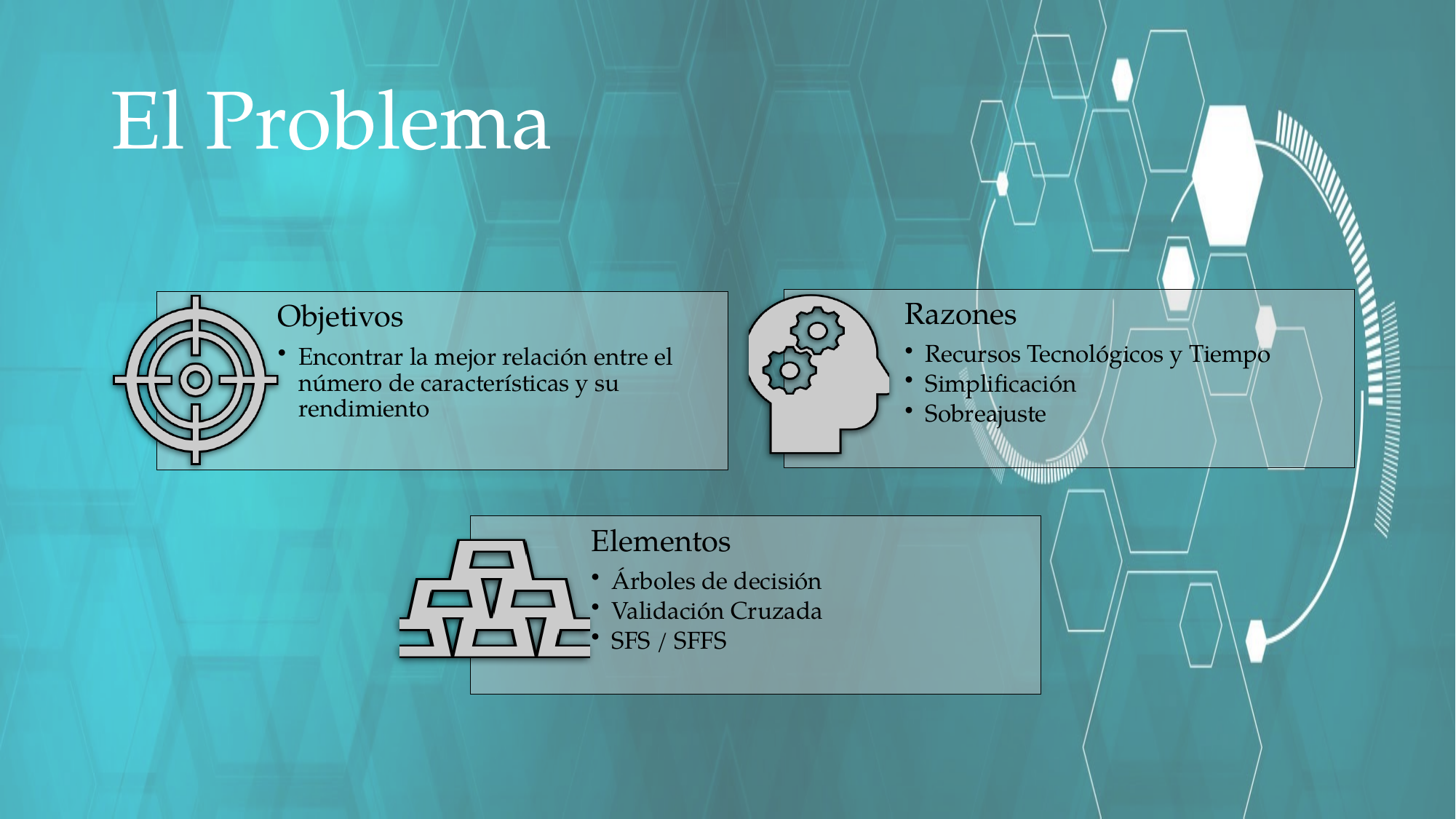

# El Problema
Objetivos
Encontrar la mejor relación entre el número de características y su rendimiento

Razones
Recursos Tecnológicos y Tiempo
Simplificación
Sobreajuste
Elementos
Árboles de decisión
Validación Cruzada
SFS / SFFS